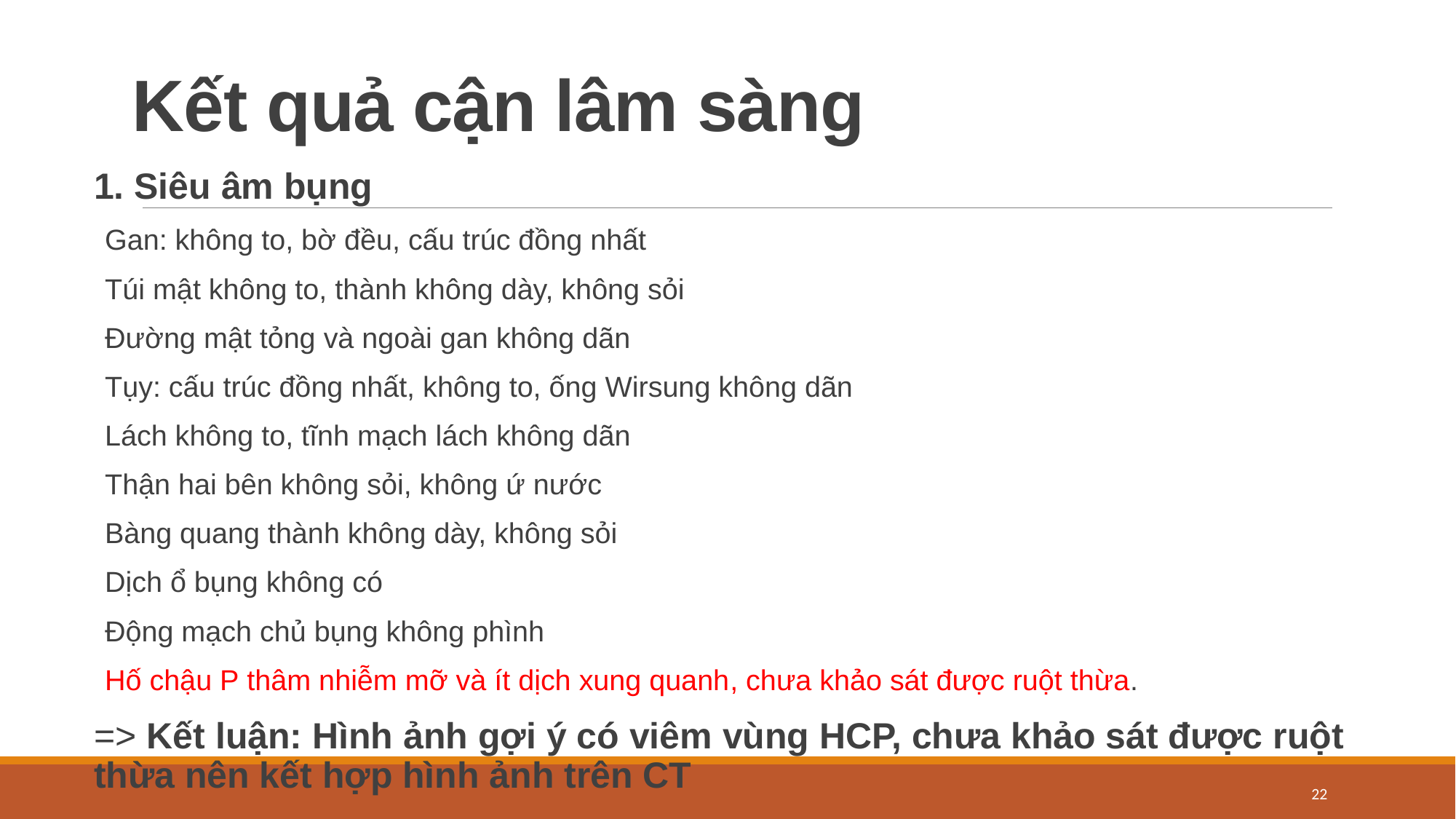

# Kết quả cận lâm sàng
1. Siêu âm bụng
Gan: không to, bờ đều, cấu trúc đồng nhất
Túi mật không to, thành không dày, không sỏi
Đường mật tỏng và ngoài gan không dãn
Tụy: cấu trúc đồng nhất, không to, ống Wirsung không dãn
Lách không to, tĩnh mạch lách không dãn
Thận hai bên không sỏi, không ứ nước
Bàng quang thành không dày, không sỏi
Dịch ổ bụng không có
Động mạch chủ bụng không phình
Hố chậu P thâm nhiễm mỡ và ít dịch xung quanh, chưa khảo sát được ruột thừa.
=> Kết luận: Hình ảnh gợi ý có viêm vùng HCP, chưa khảo sát được ruột thừa nên kết hợp hình ảnh trên CT

22